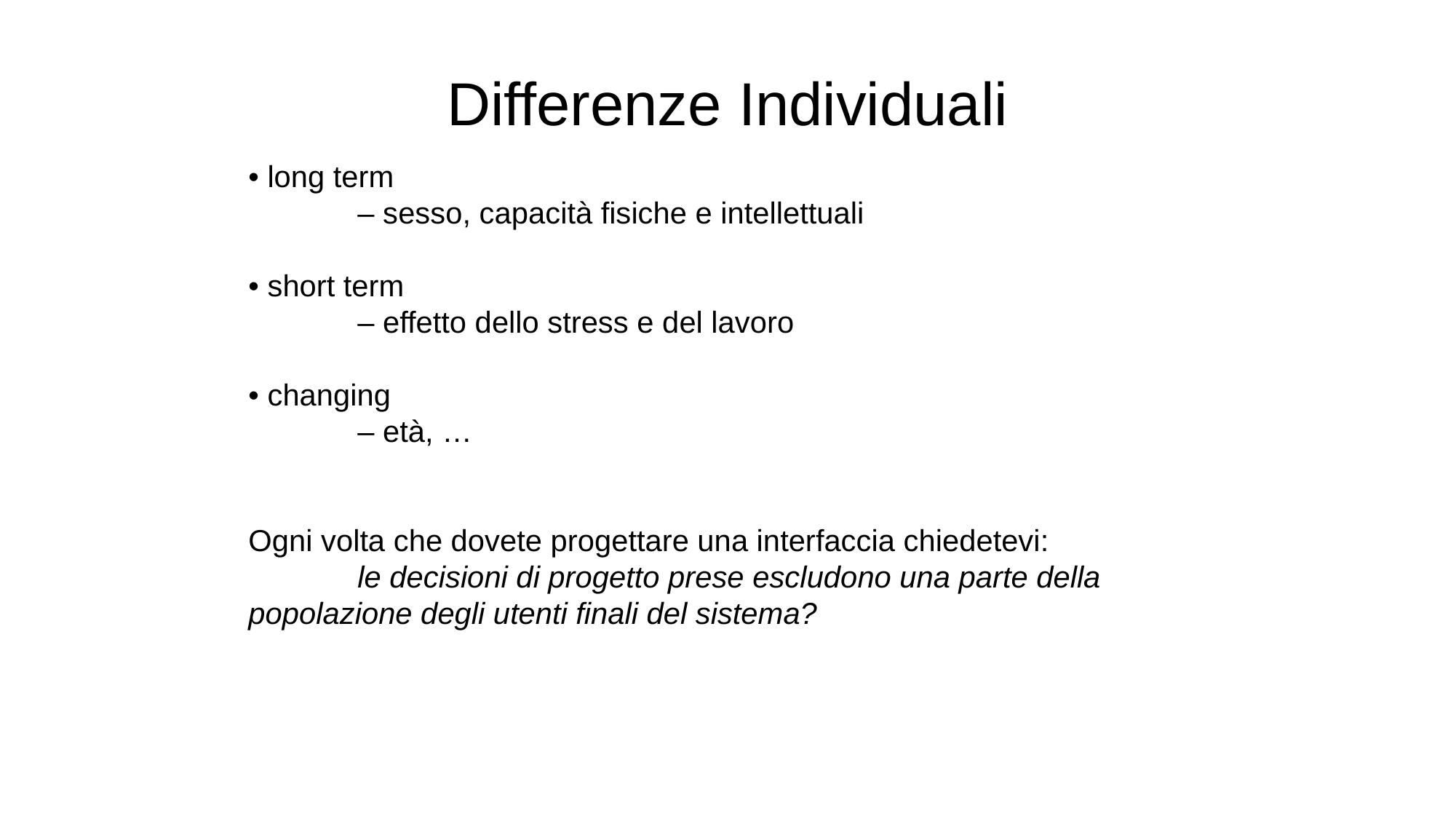

# Differenze Individuali
• long term
	– sesso, capacità fisiche e intellettuali

• short term
	– effetto dello stress e del lavoro

• changing
	– età, …

Ogni volta che dovete progettare una interfaccia chiedetevi:
	le decisioni di progetto prese escludono una parte della 	popolazione degli utenti finali del sistema?